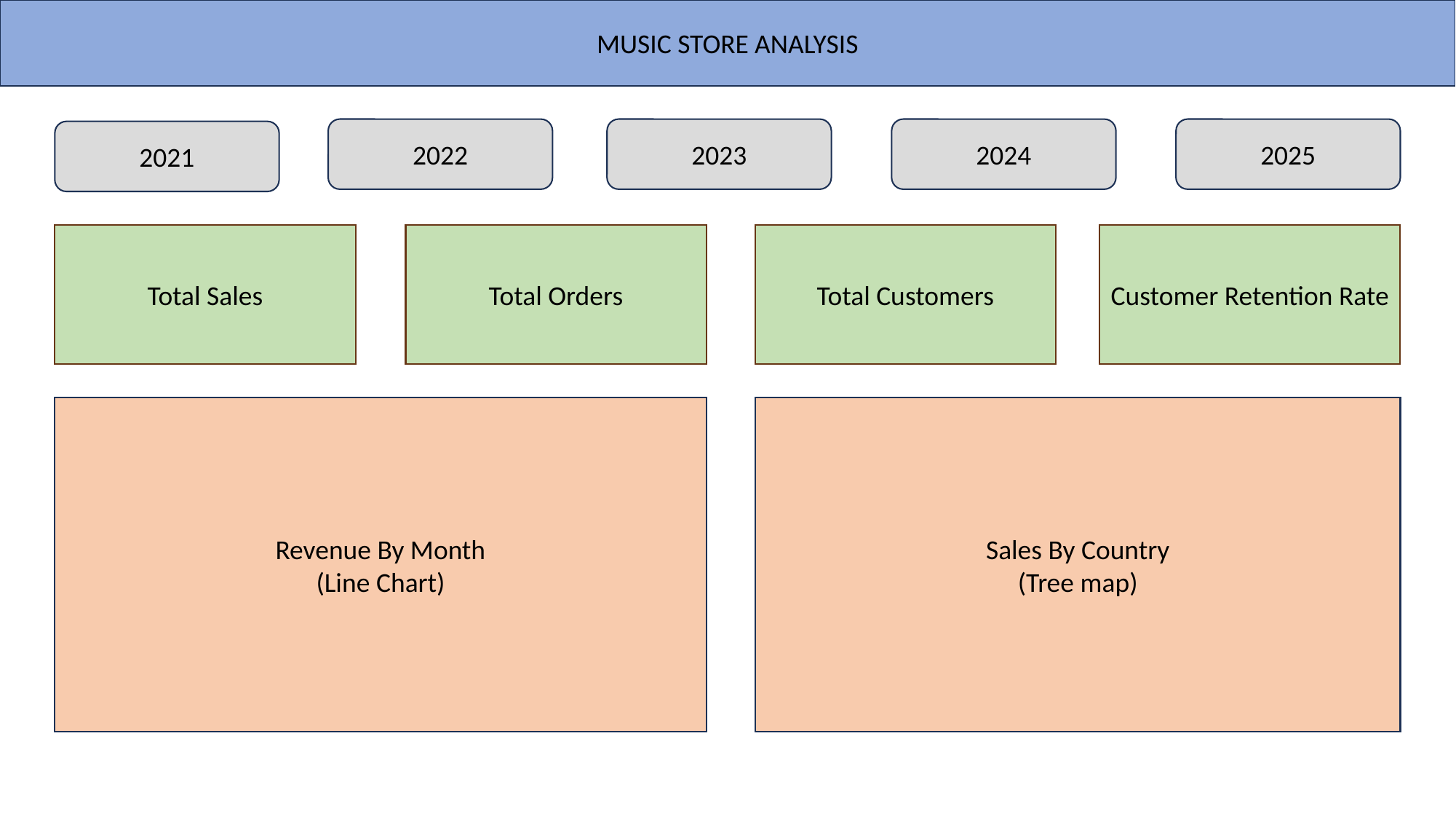

MUSIC STORE ANALYSIS
2022
2023
2024
2025
2021
Total Orders
Total Customers
Customer Retention Rate
Total Sales
Revenue By Month
(Line Chart)
Sales By Country
(Tree map)